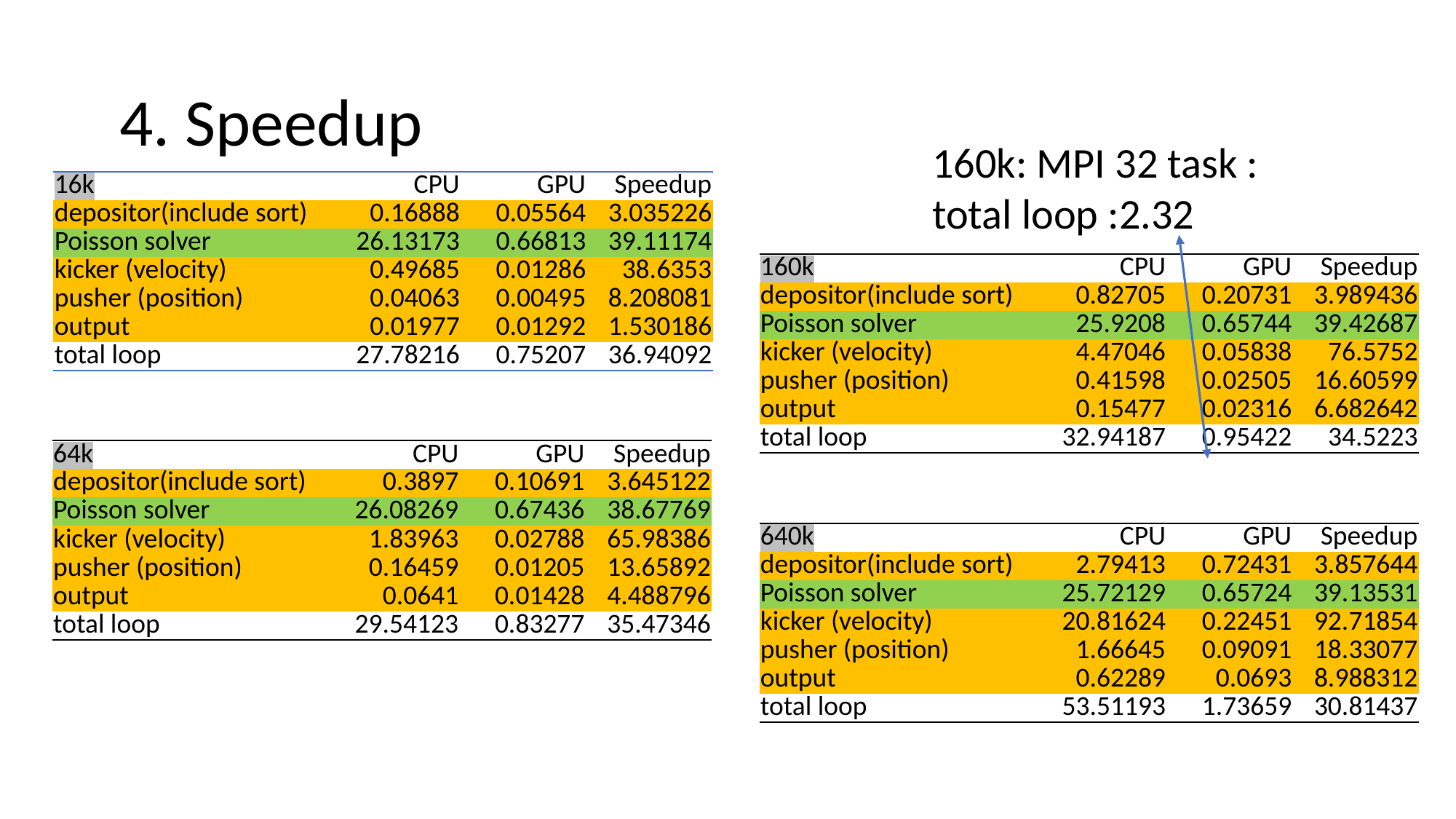

# 4. Speedup
160k: MPI 32 task :
total loop :2.32
| 16k | CPU | GPU | Speedup |
| --- | --- | --- | --- |
| depositor(include sort) | 0.16888 | 0.05564 | 3.035226 |
| Poisson solver | 26.13173 | 0.66813 | 39.11174 |
| kicker (velocity) | 0.49685 | 0.01286 | 38.6353 |
| pusher (position) | 0.04063 | 0.00495 | 8.208081 |
| output | 0.01977 | 0.01292 | 1.530186 |
| total loop | 27.78216 | 0.75207 | 36.94092 |
| 160k | CPU | GPU | Speedup |
| --- | --- | --- | --- |
| depositor(include sort) | 0.82705 | 0.20731 | 3.989436 |
| Poisson solver | 25.9208 | 0.65744 | 39.42687 |
| kicker (velocity) | 4.47046 | 0.05838 | 76.5752 |
| pusher (position) | 0.41598 | 0.02505 | 16.60599 |
| output | 0.15477 | 0.02316 | 6.682642 |
| total loop | 32.94187 | 0.95422 | 34.5223 |
| 64k | CPU | GPU | Speedup |
| --- | --- | --- | --- |
| depositor(include sort) | 0.3897 | 0.10691 | 3.645122 |
| Poisson solver | 26.08269 | 0.67436 | 38.67769 |
| kicker (velocity) | 1.83963 | 0.02788 | 65.98386 |
| pusher (position) | 0.16459 | 0.01205 | 13.65892 |
| output | 0.0641 | 0.01428 | 4.488796 |
| total loop | 29.54123 | 0.83277 | 35.47346 |
| 640k | CPU | GPU | Speedup |
| --- | --- | --- | --- |
| depositor(include sort) | 2.79413 | 0.72431 | 3.857644 |
| Poisson solver | 25.72129 | 0.65724 | 39.13531 |
| kicker (velocity) | 20.81624 | 0.22451 | 92.71854 |
| pusher (position) | 1.66645 | 0.09091 | 18.33077 |
| output | 0.62289 | 0.0693 | 8.988312 |
| total loop | 53.51193 | 1.73659 | 30.81437 |